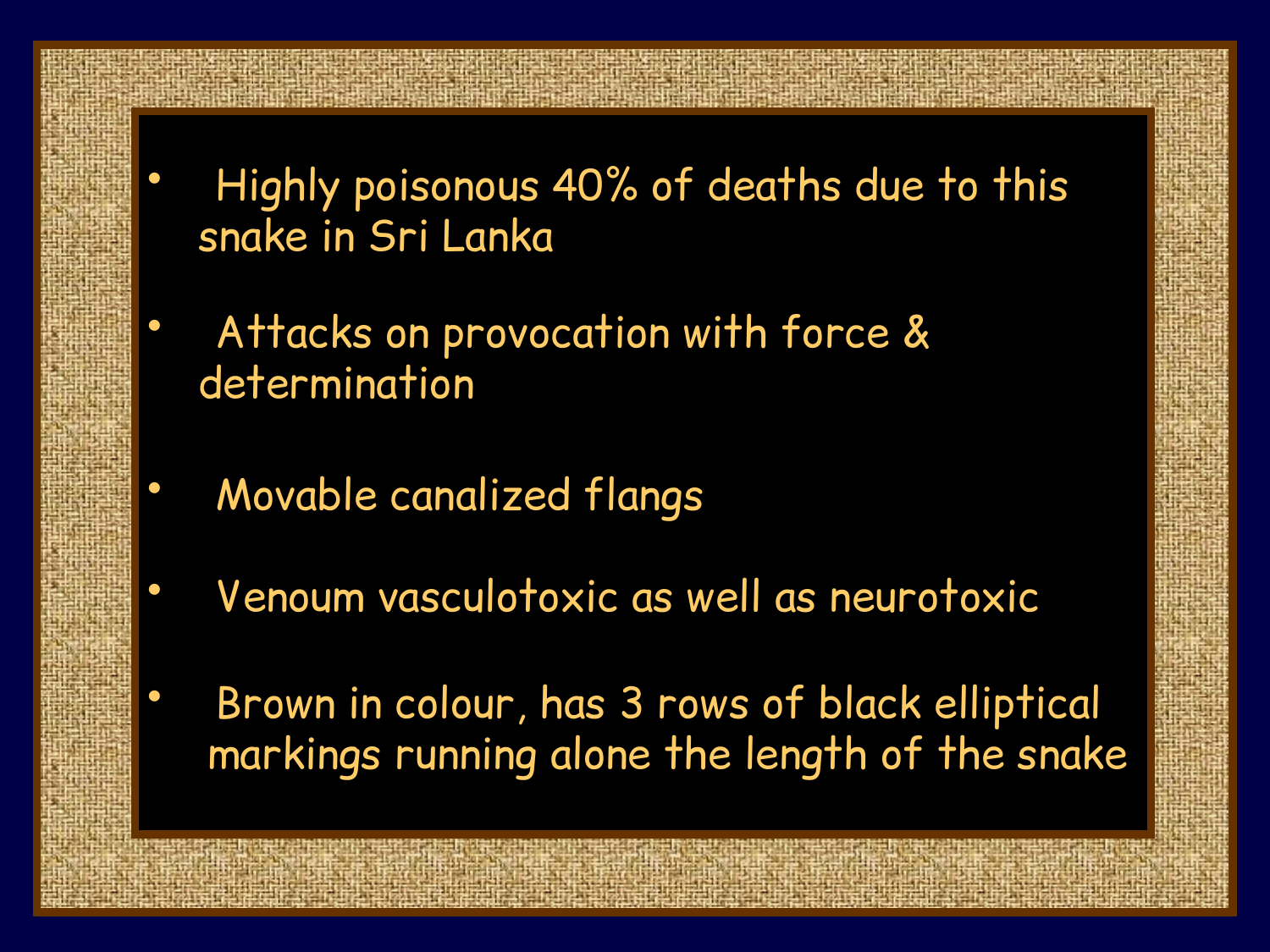

Highly poisonous 40% of deaths due to this
    snake in Sri Lanka
   Attacks on provocation with force &
    determination
   Movable canalized flangs
   Venoum vasculotoxic as well as neurotoxic
   Brown in colour, has 3 rows of black elliptical
    markings running alone the length of the snake

24